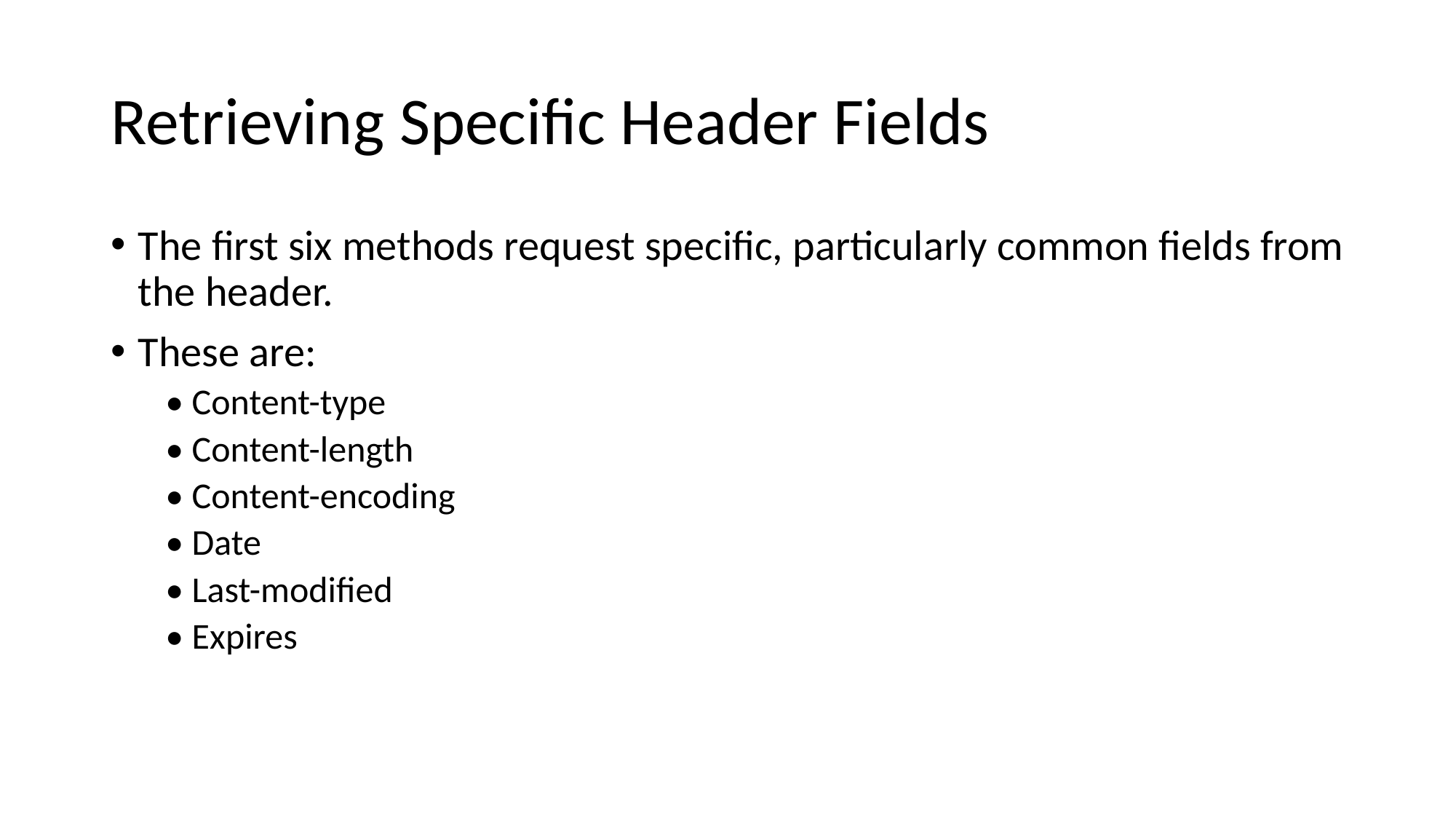

# Retrieving Specific Header Fields
The first six methods request specific, particularly common fields from the header.
These are:
• Content-type
• Content-length
• Content-encoding
• Date
• Last-modified
• Expires